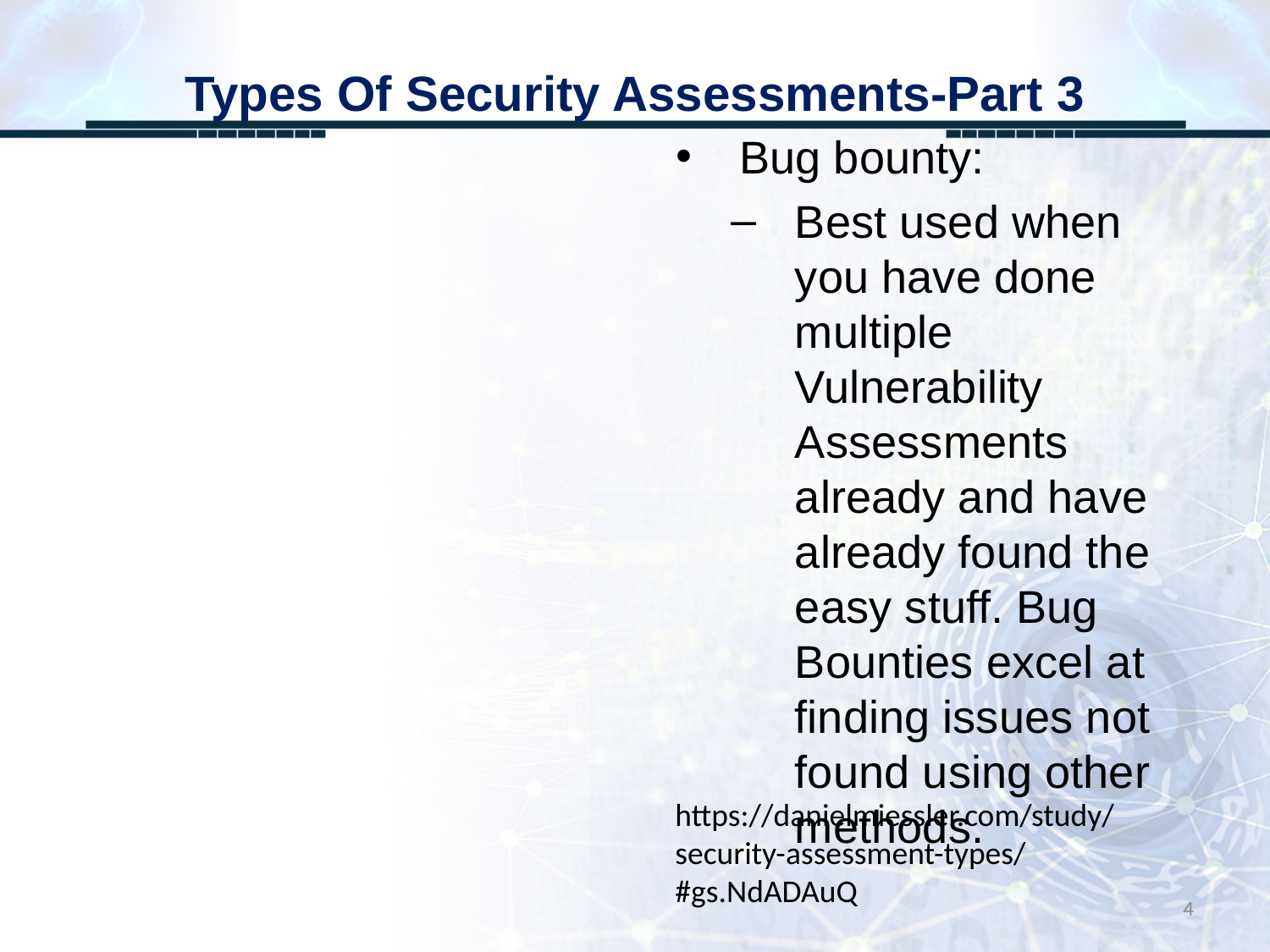

# Types Of Security Assessments-Part 3
Bug bounty:
Best used when you have done multiple Vulnerability Assessments already and have already found the easy stuff. Bug Bounties excel at finding issues not found using other methods.
https://danielmiessler.com/study/security-assessment-types/#gs.NdADAuQ
4